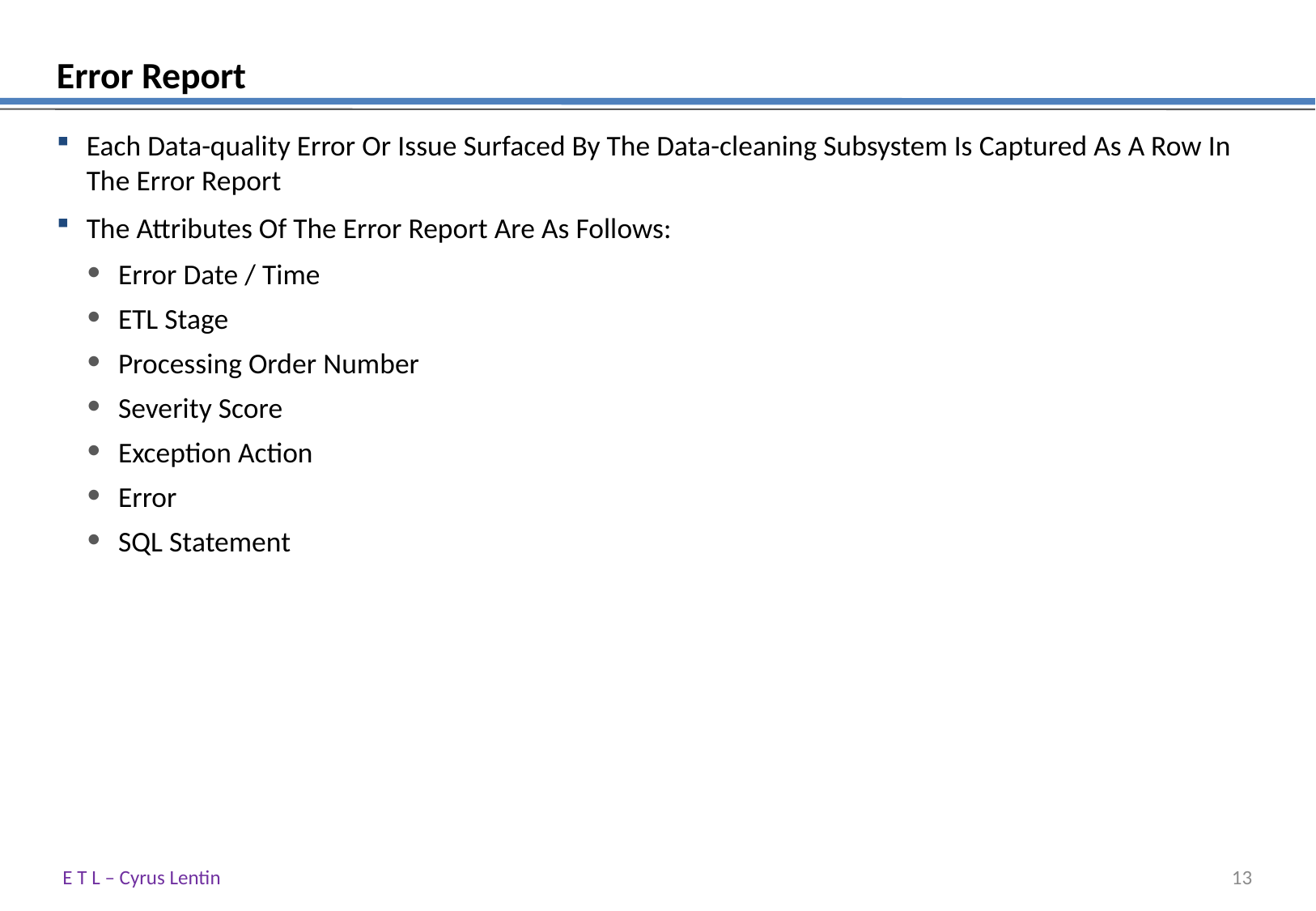

# Error Report
Each Data-quality Error Or Issue Surfaced By The Data-cleaning Subsystem Is Captured As A Row In The Error Report
The Attributes Of The Error Report Are As Follows:
Error Date / Time
ETL Stage
Processing Order Number
Severity Score
Exception Action
Error
SQL Statement
E T L – Cyrus Lentin
13